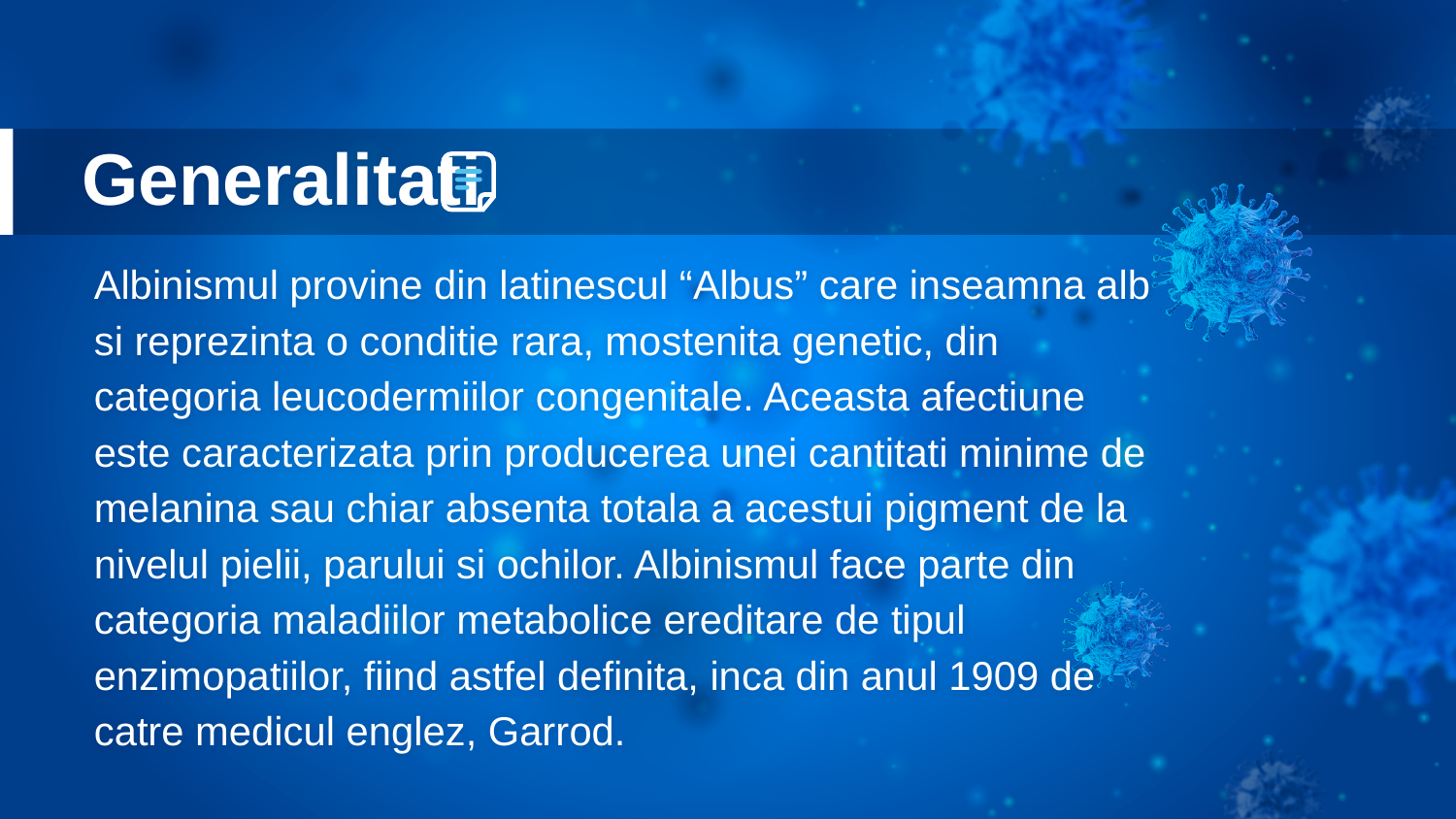

# Generalitati

Albinismul provine din latinescul “Albus” care inseamna alb si reprezinta o conditie rara, mostenita genetic, din categoria leucodermiilor congenitale. Aceasta afectiune este caracterizata prin producerea unei cantitati minime de melanina sau chiar absenta totala a acestui pigment de la nivelul pielii, parului si ochilor. Albinismul face parte din categoria maladiilor metabolice ereditare de tipul enzimopatiilor, fiind astfel definita, inca din anul 1909 de catre medicul englez, Garrod.